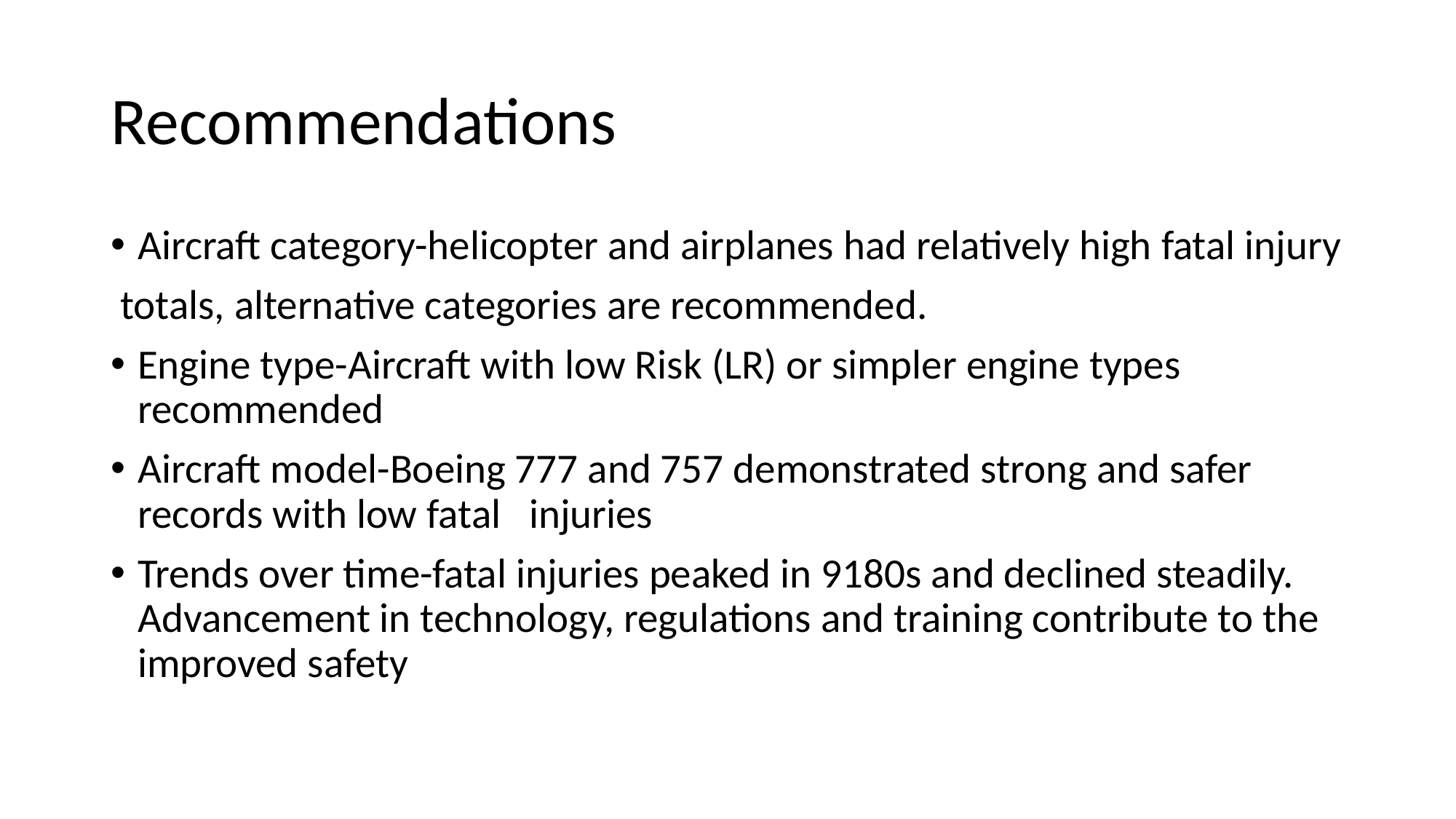

# Recommendations
Aircraft category-helicopter and airplanes had relatively high fatal injury
 totals, alternative categories are recommended.
Engine type-Aircraft with low Risk (LR) or simpler engine types recommended
Aircraft model-Boeing 777 and 757 demonstrated strong and safer records with low fatal   injuries
Trends over time-fatal injuries peaked in 9180s and declined steadily. Advancement in technology, regulations and training contribute to the improved safety